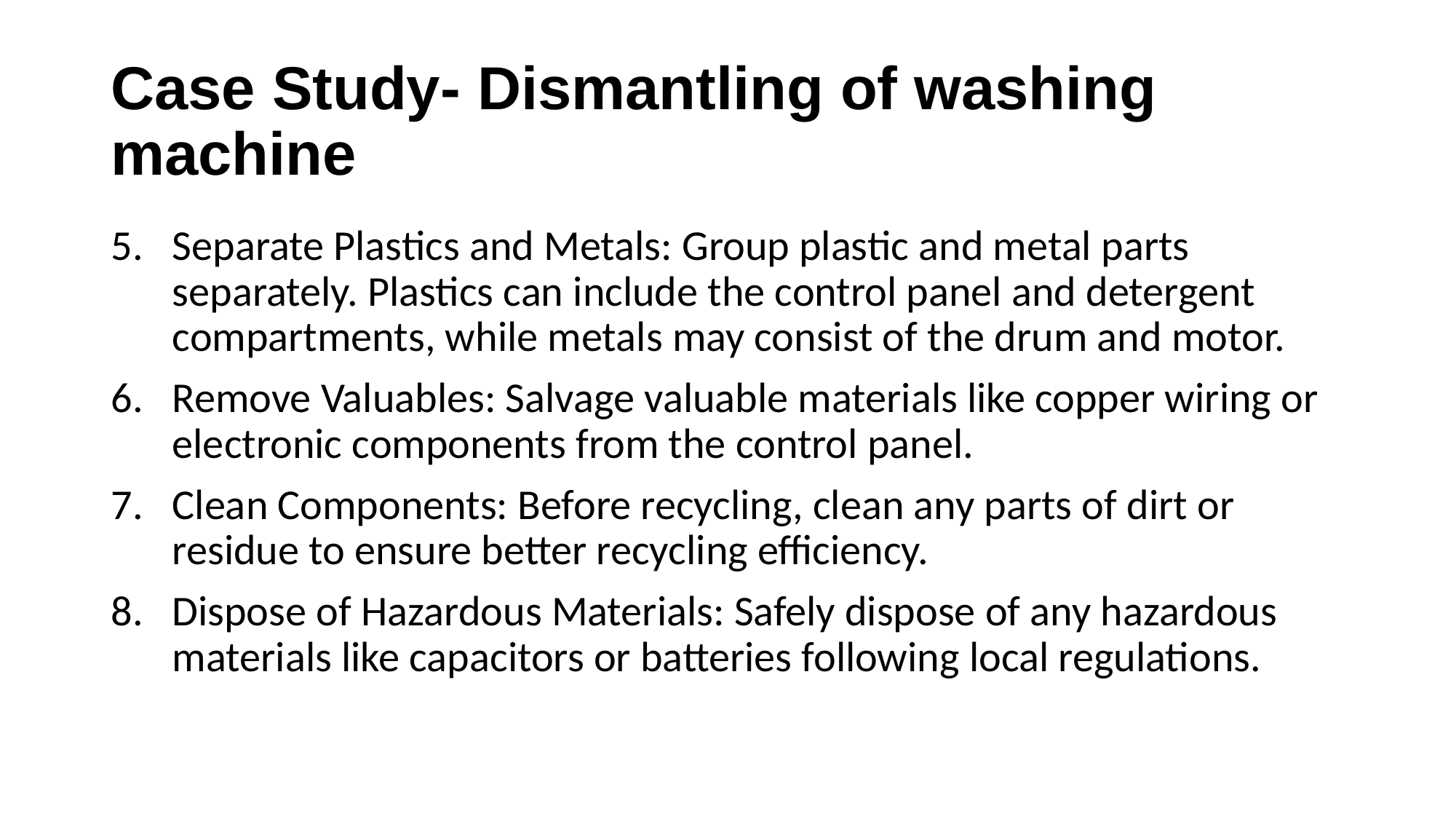

# Case Study- Dismantling of washing machine
Separate Plastics and Metals: Group plastic and metal parts separately. Plastics can include the control panel and detergent compartments, while metals may consist of the drum and motor.
Remove Valuables: Salvage valuable materials like copper wiring or electronic components from the control panel.
Clean Components: Before recycling, clean any parts of dirt or residue to ensure better recycling efficiency.
Dispose of Hazardous Materials: Safely dispose of any hazardous materials like capacitors or batteries following local regulations.